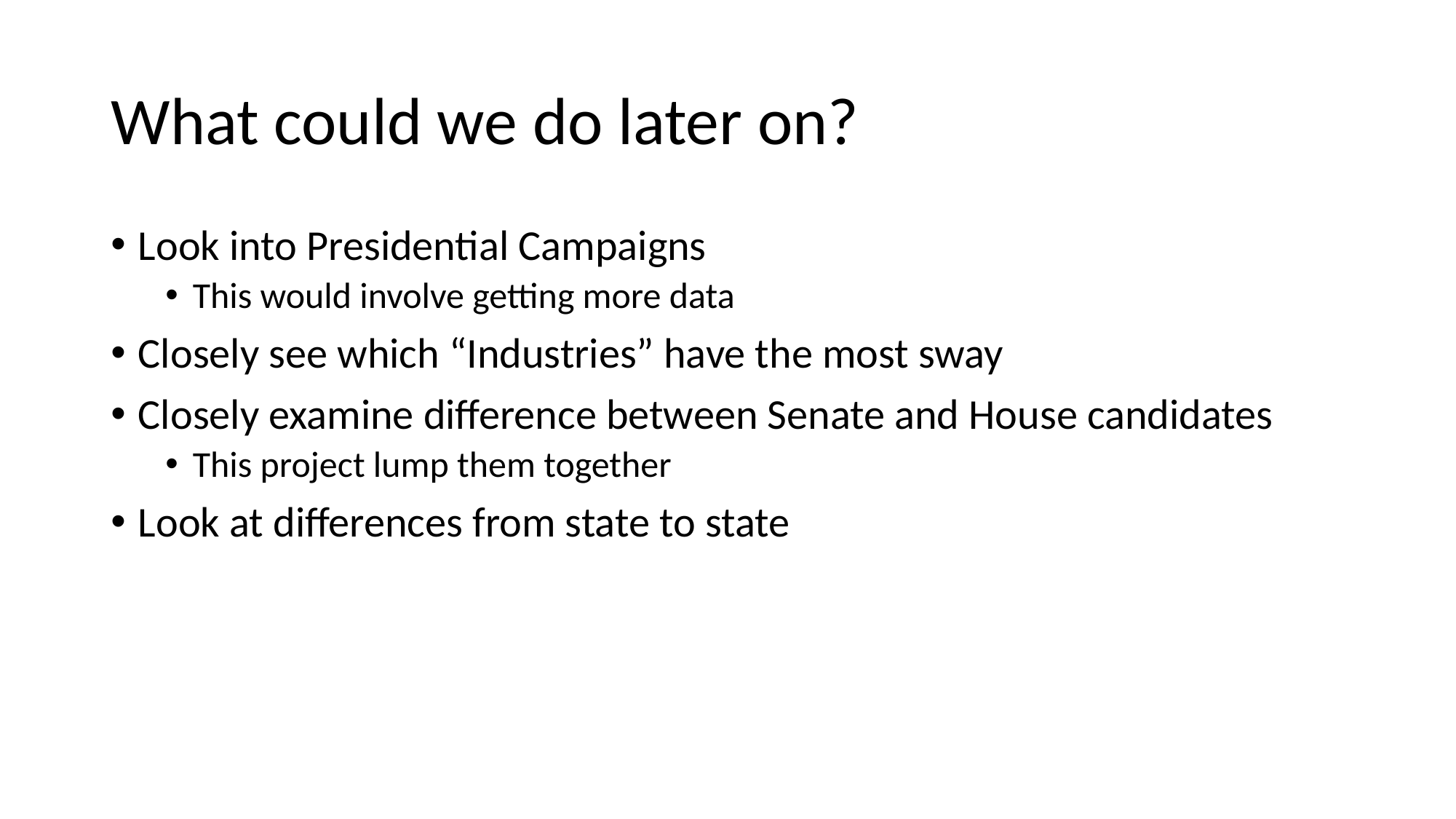

# What could we do later on?
Look into Presidential Campaigns
This would involve getting more data
Closely see which “Industries” have the most sway
Closely examine difference between Senate and House candidates
This project lump them together
Look at differences from state to state